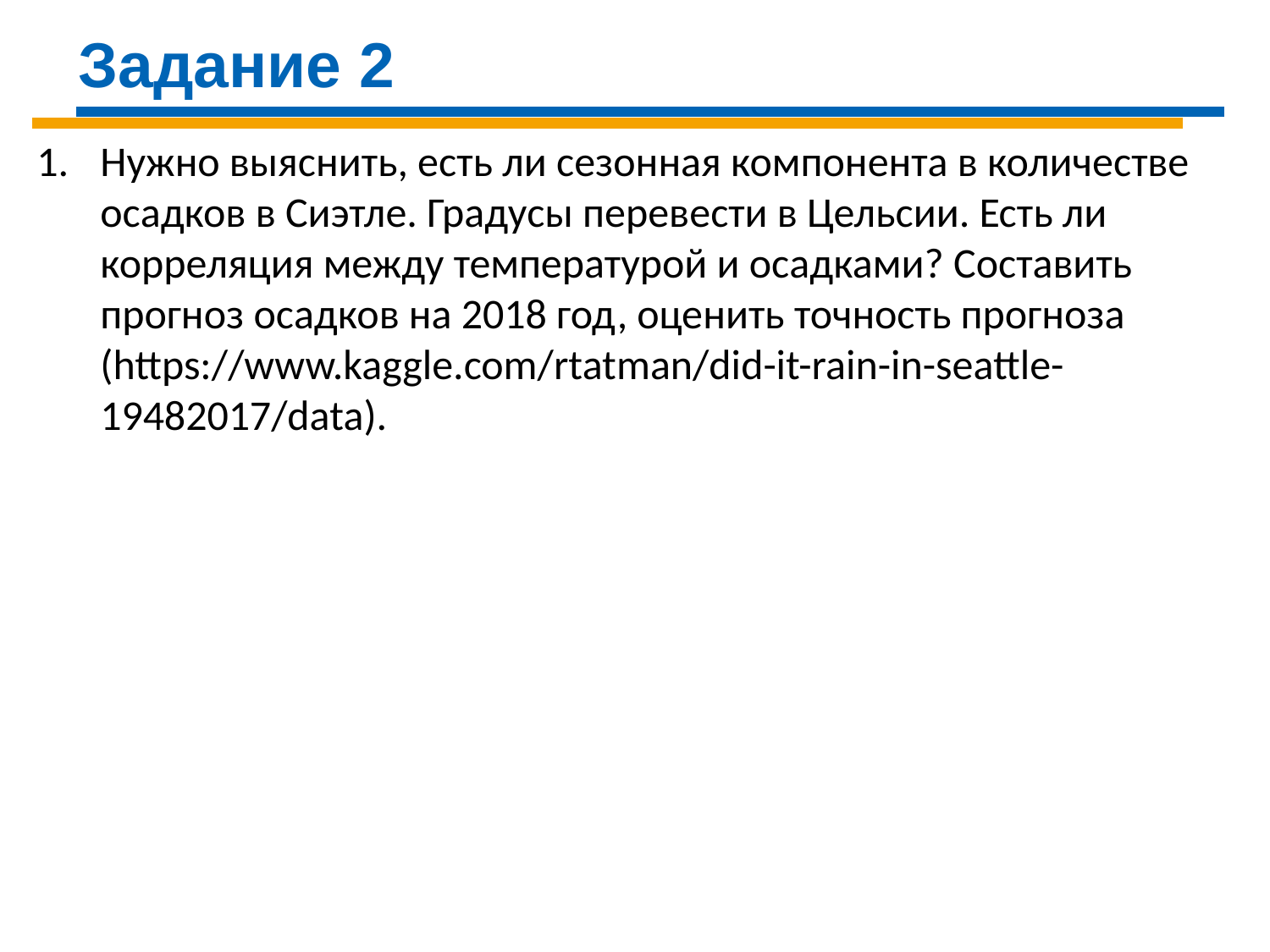

Задание 2
Нужно выяснить, есть ли сезонная компонента в количестве осадков в Сиэтле. Градусы перевести в Цельсии. Есть ли корреляция между температурой и осадками? Составить прогноз осадков на 2018 год, оценить точность прогноза (https://www.kaggle.com/rtatman/did-it-rain-in-seattle-19482017/data).